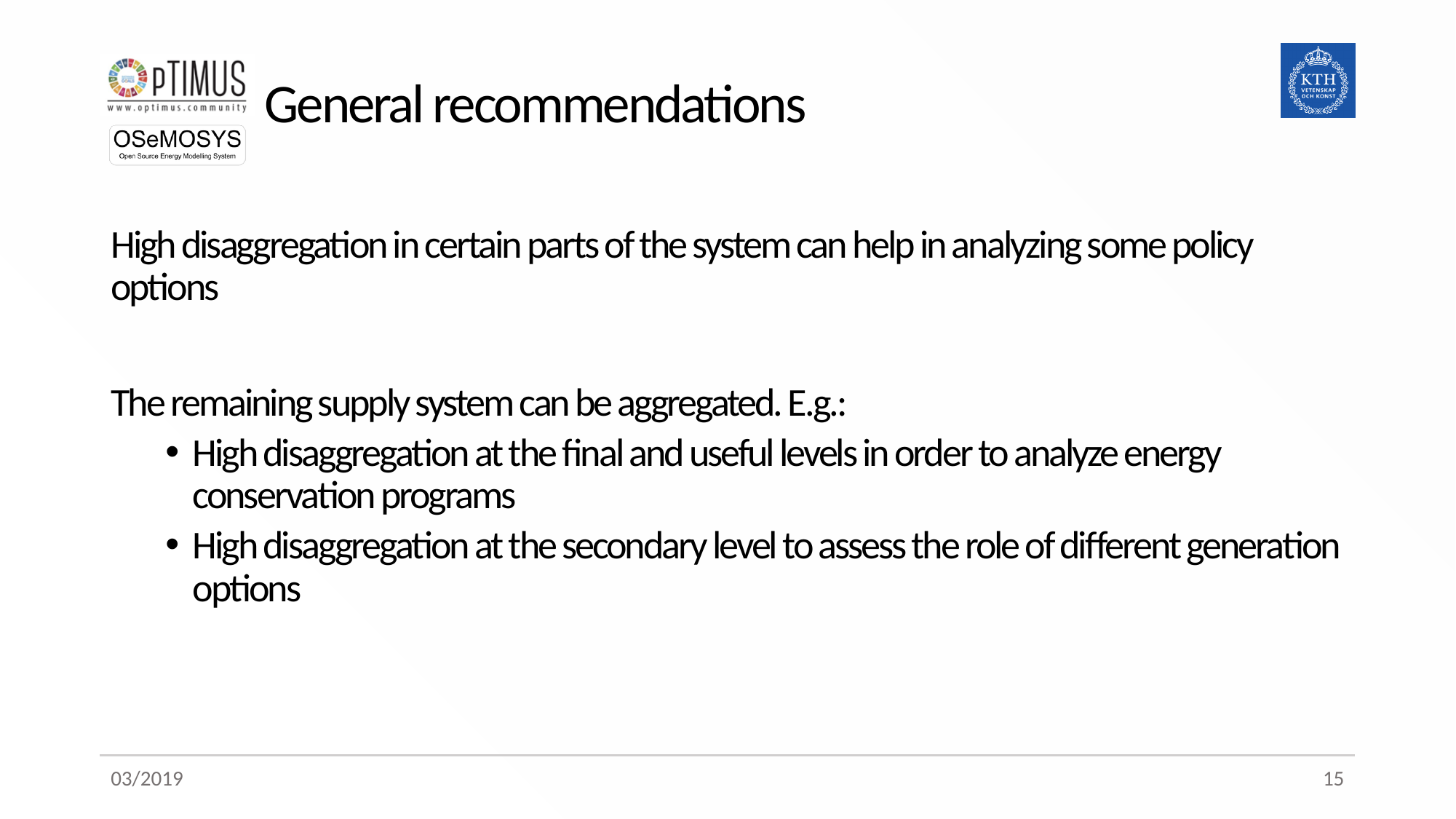

# General recommendations
High disaggregation in certain parts of the system can help in analyzing some policy options

The remaining supply system can be aggregated. E.g.:
High disaggregation at the final and useful levels in order to analyze energy conservation programs
High disaggregation at the secondary level to assess the role of different generation options
03/2019
15